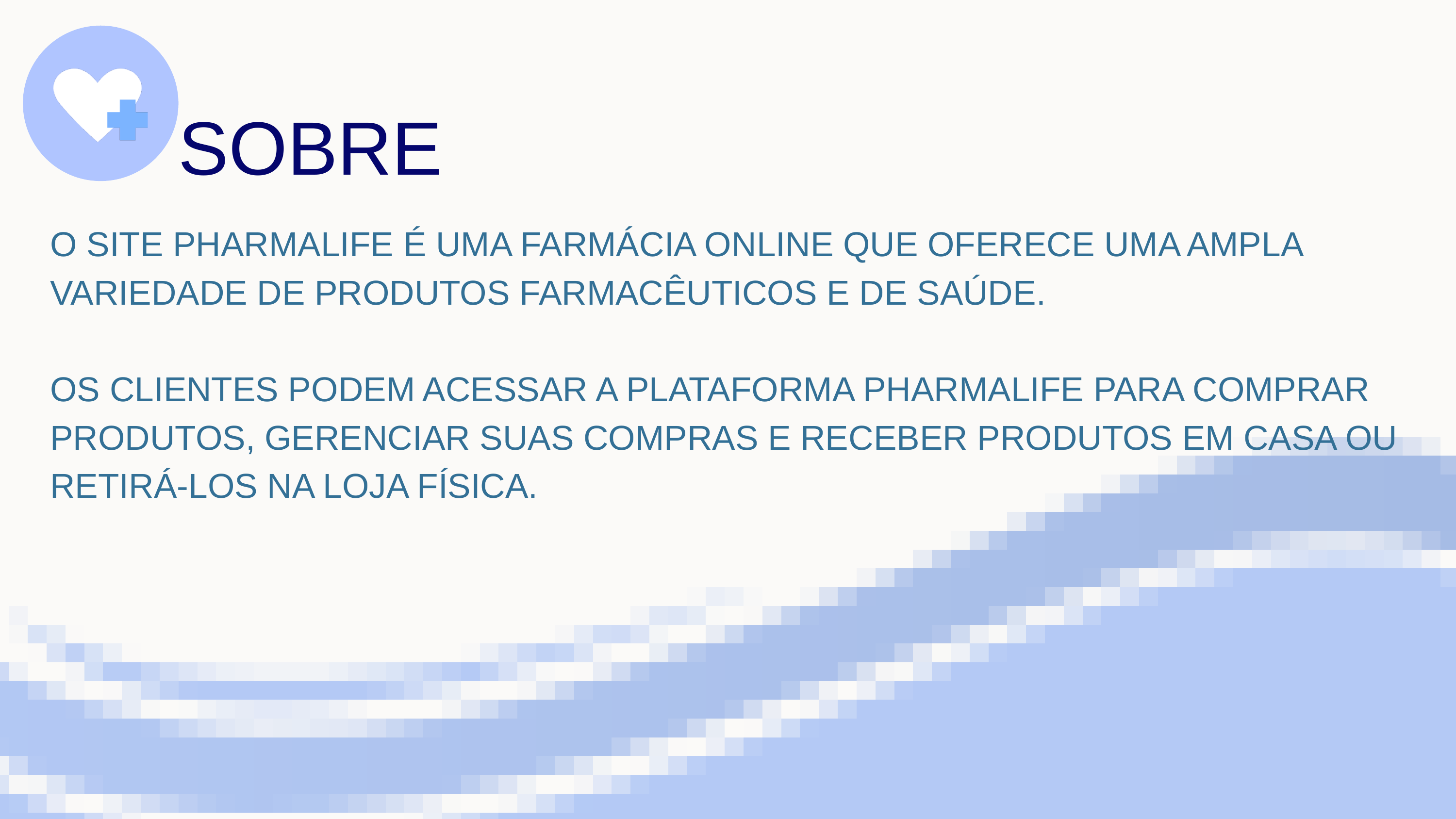

SOBRE
O SITE PHARMALIFE É UMA FARMÁCIA ONLINE QUE OFERECE UMA AMPLA VARIEDADE DE PRODUTOS FARMACÊUTICOS E DE SAÚDE.

OS CLIENTES PODEM ACESSAR A PLATAFORMA PHARMALIFE PARA COMPRAR PRODUTOS, GERENCIAR SUAS COMPRAS E RECEBER PRODUTOS EM CASA OU RETIRÁ-LOS NA LOJA FÍSICA.